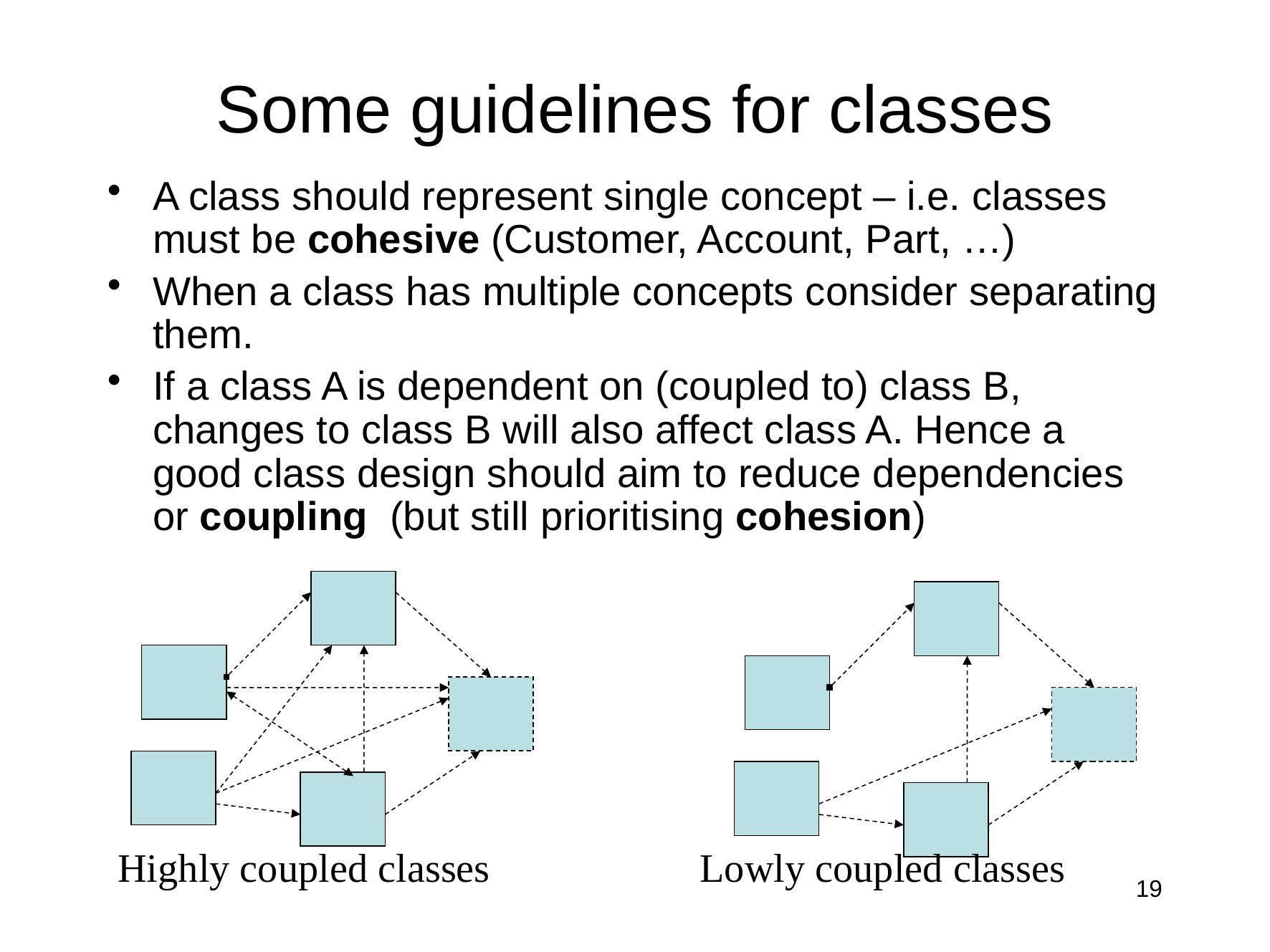

# Some guidelines for classes
A class should represent single concept – i.e. classes must be cohesive (Customer, Account, Part, …)
When a class has multiple concepts consider separating them.
If a class A is dependent on (coupled to) class B, changes to class B will also affect class A. Hence a good class design should aim to reduce dependencies or coupling  (but still prioritising cohesion)

Lowly coupled classes
Highly coupled classes
19